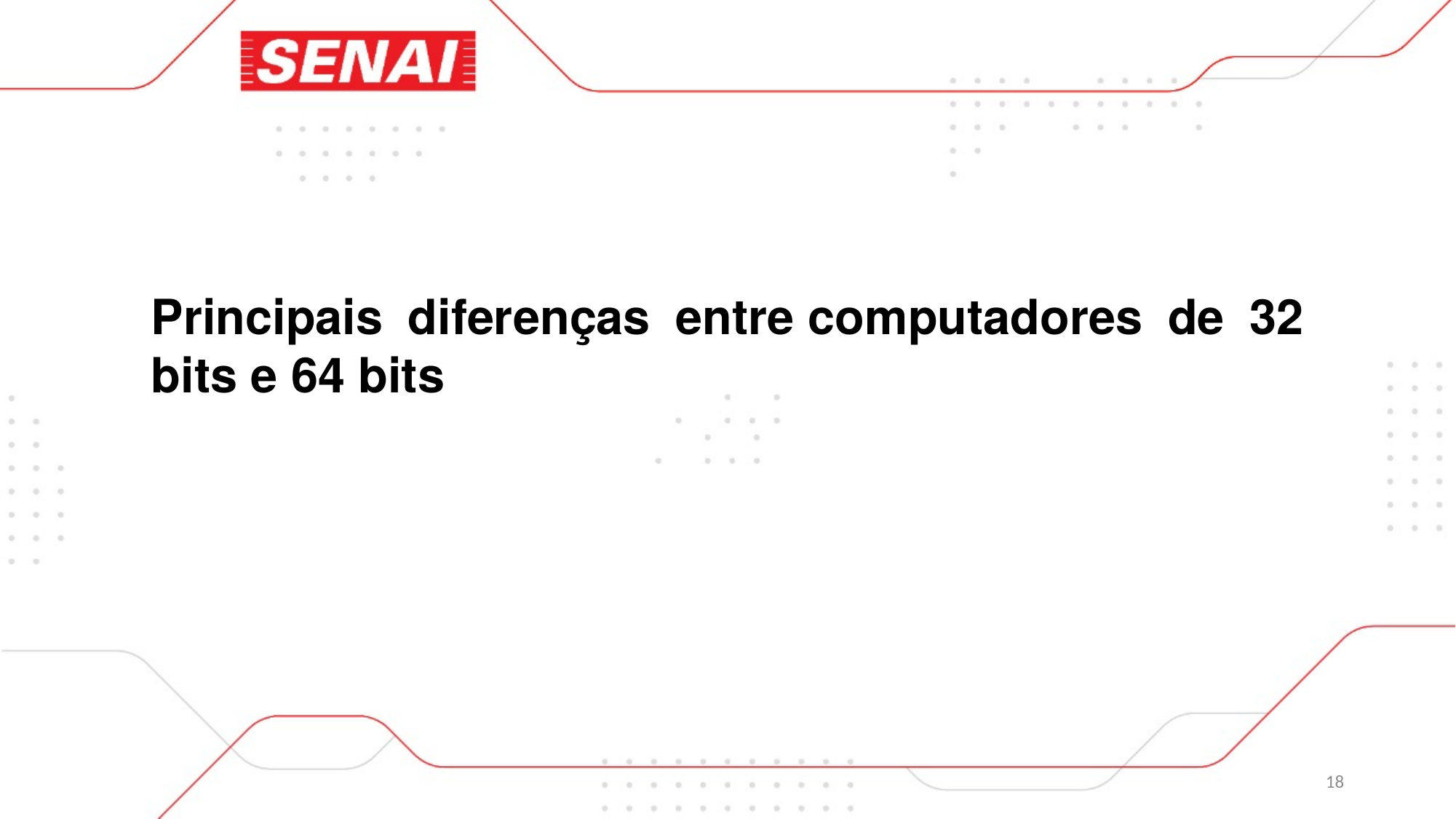

Principais diferenças entre computadores de 32 bits e 64 bits
18